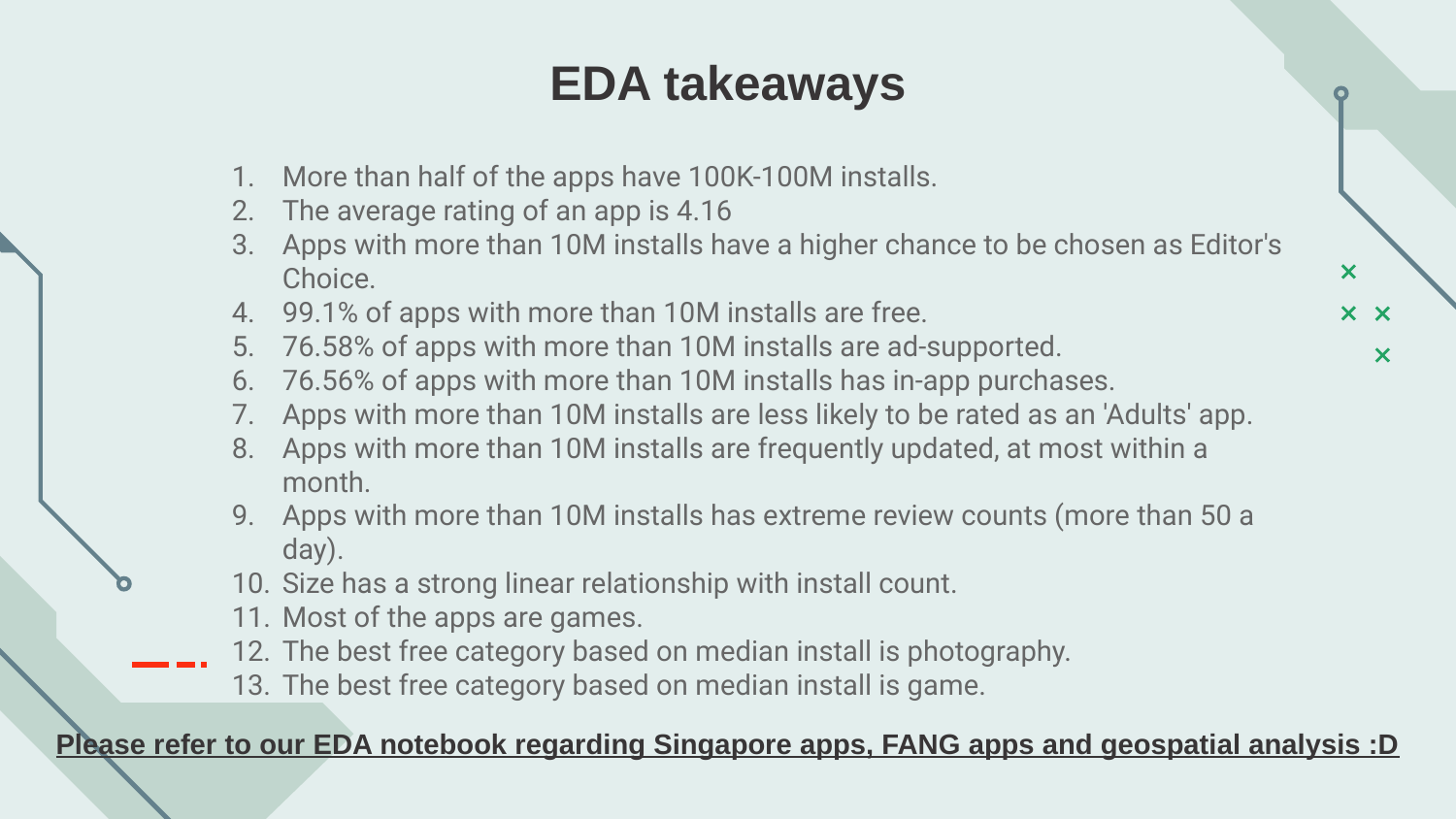

# EDA takeaways

More than half of the apps have 100K-100M installs.
The average rating of an app is 4.16
Apps with more than 10M installs have a higher chance to be chosen as Editor's Choice.
99.1% of apps with more than 10M installs are free.
76.58% of apps with more than 10M installs are ad-supported.
76.56% of apps with more than 10M installs has in-app purchases.
Apps with more than 10M installs are less likely to be rated as an 'Adults' app.
Apps with more than 10M installs are frequently updated, at most within a month.
Apps with more than 10M installs has extreme review counts (more than 50 a day).
Size has a strong linear relationship with install count.
Most of the apps are games.
The best free category based on median install is photography.
The best free category based on median install is game.

Please refer to our EDA notebook regarding Singapore apps, FANG apps and geospatial analysis :D